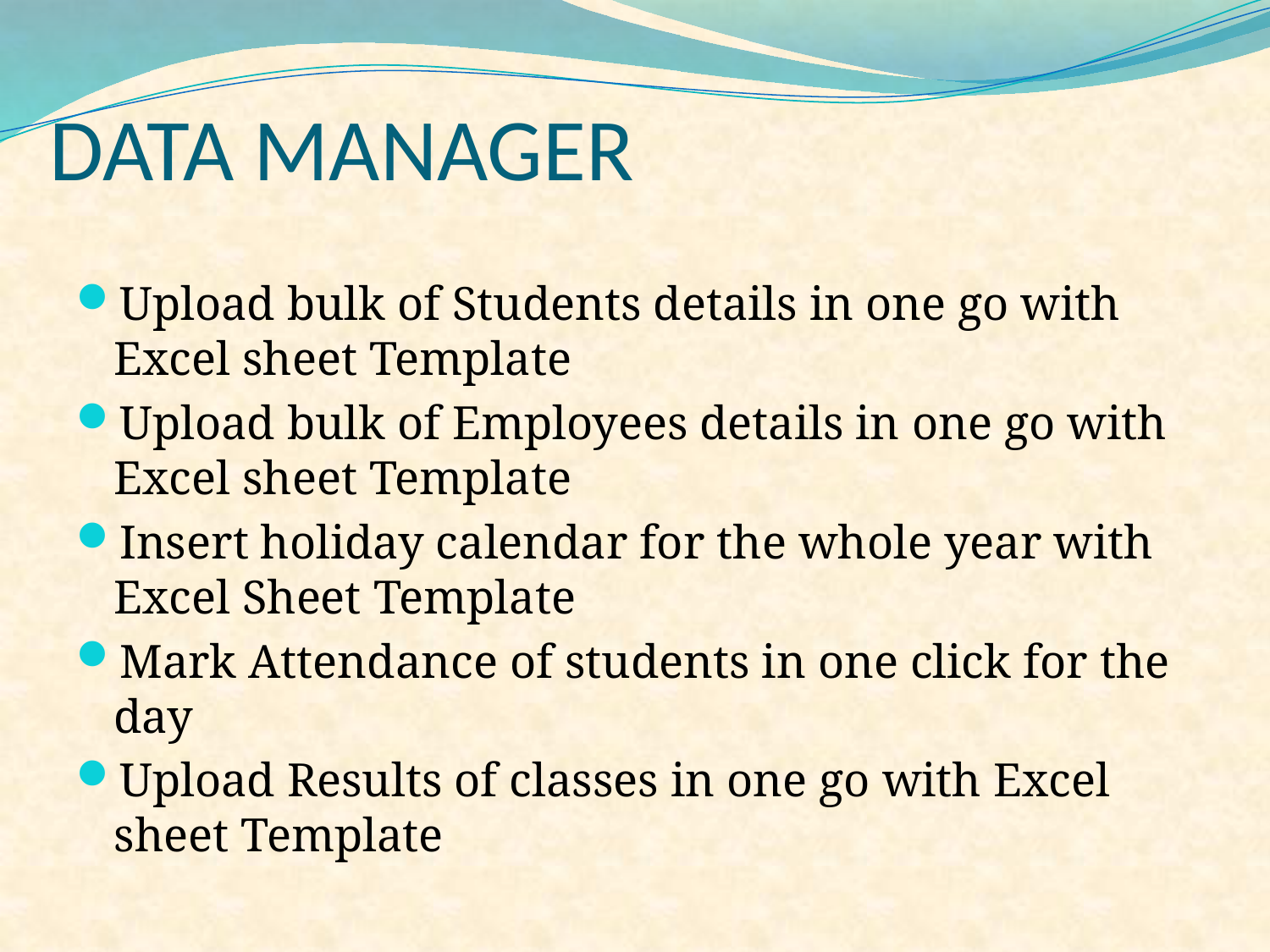

# DATA MANAGER
Upload bulk of Students details in one go with Excel sheet Template
Upload bulk of Employees details in one go with Excel sheet Template
Insert holiday calendar for the whole year with Excel Sheet Template
Mark Attendance of students in one click for the day
Upload Results of classes in one go with Excel sheet Template